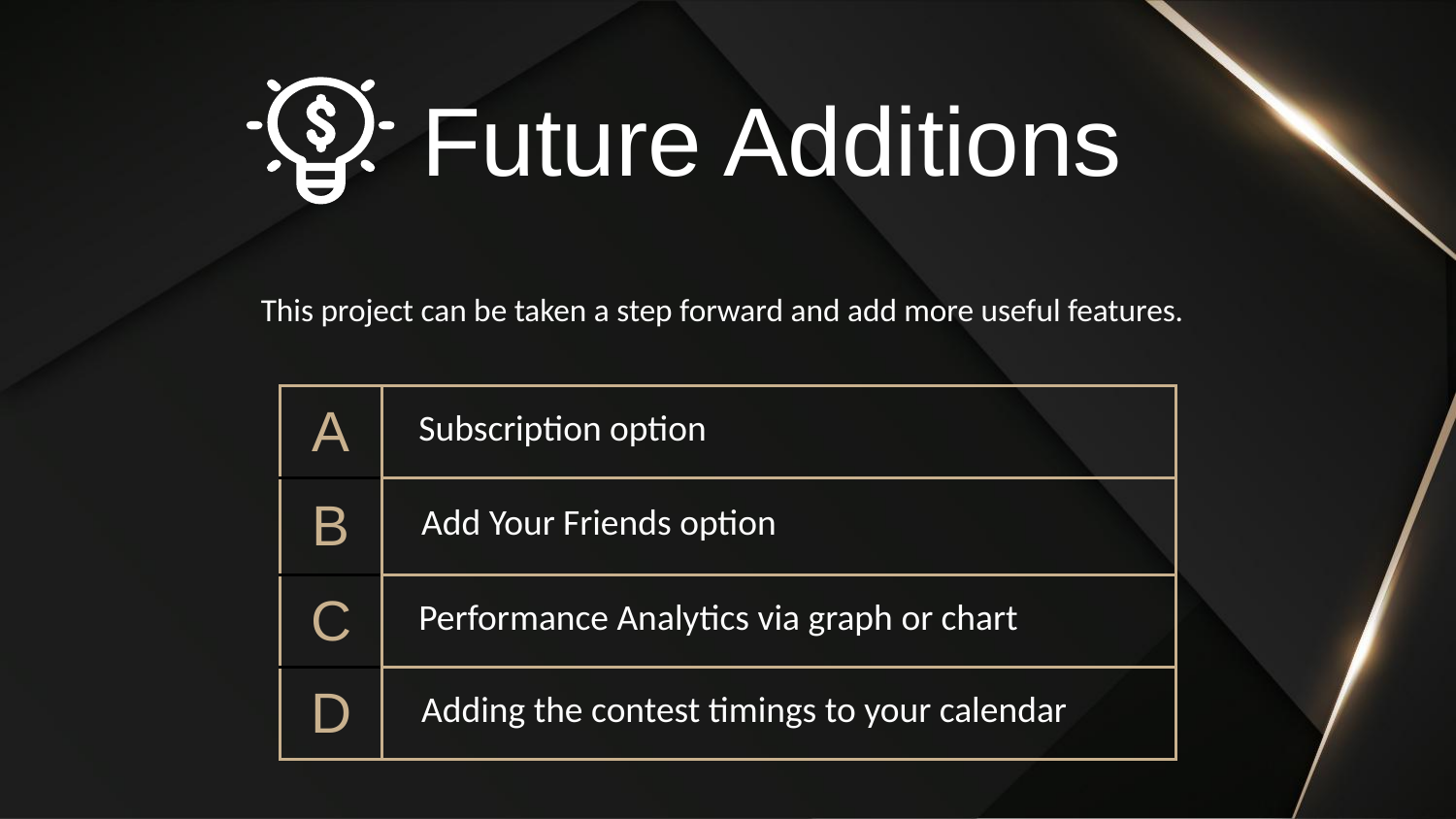

# Future Additions

This project can be taken a step forward and add more useful features.
| A | Subscription option |
| --- | --- |
| B | Add Your Friends option |
| C | Performance Analytics via graph or chart |
| D | Adding the contest timings to your calendar |